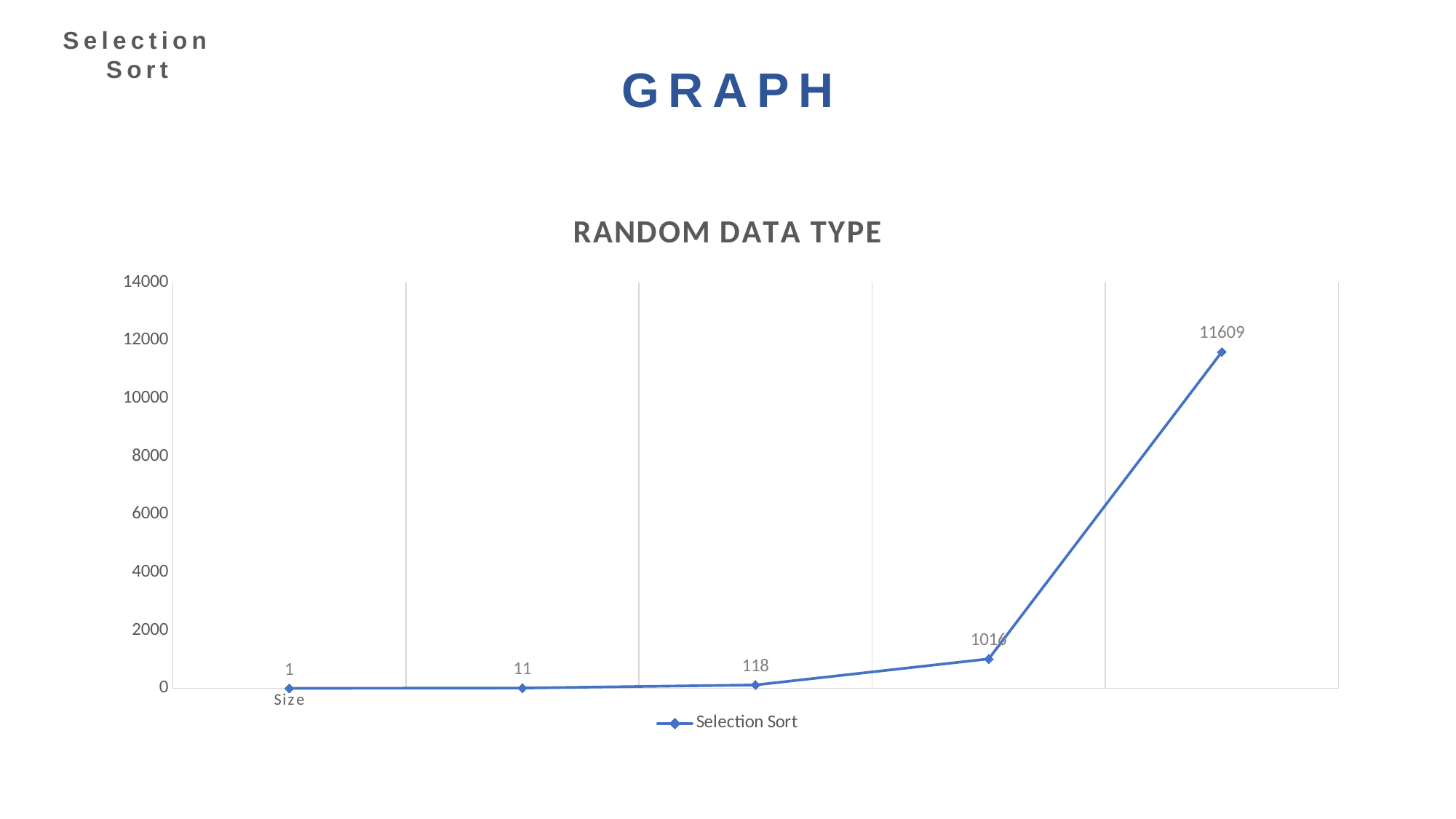

Selection Sort
GRAPH

### Chart: RANDOM DATA TYPE

| Category | Selection Sort |
|---|---|
| Size | 1.0 |